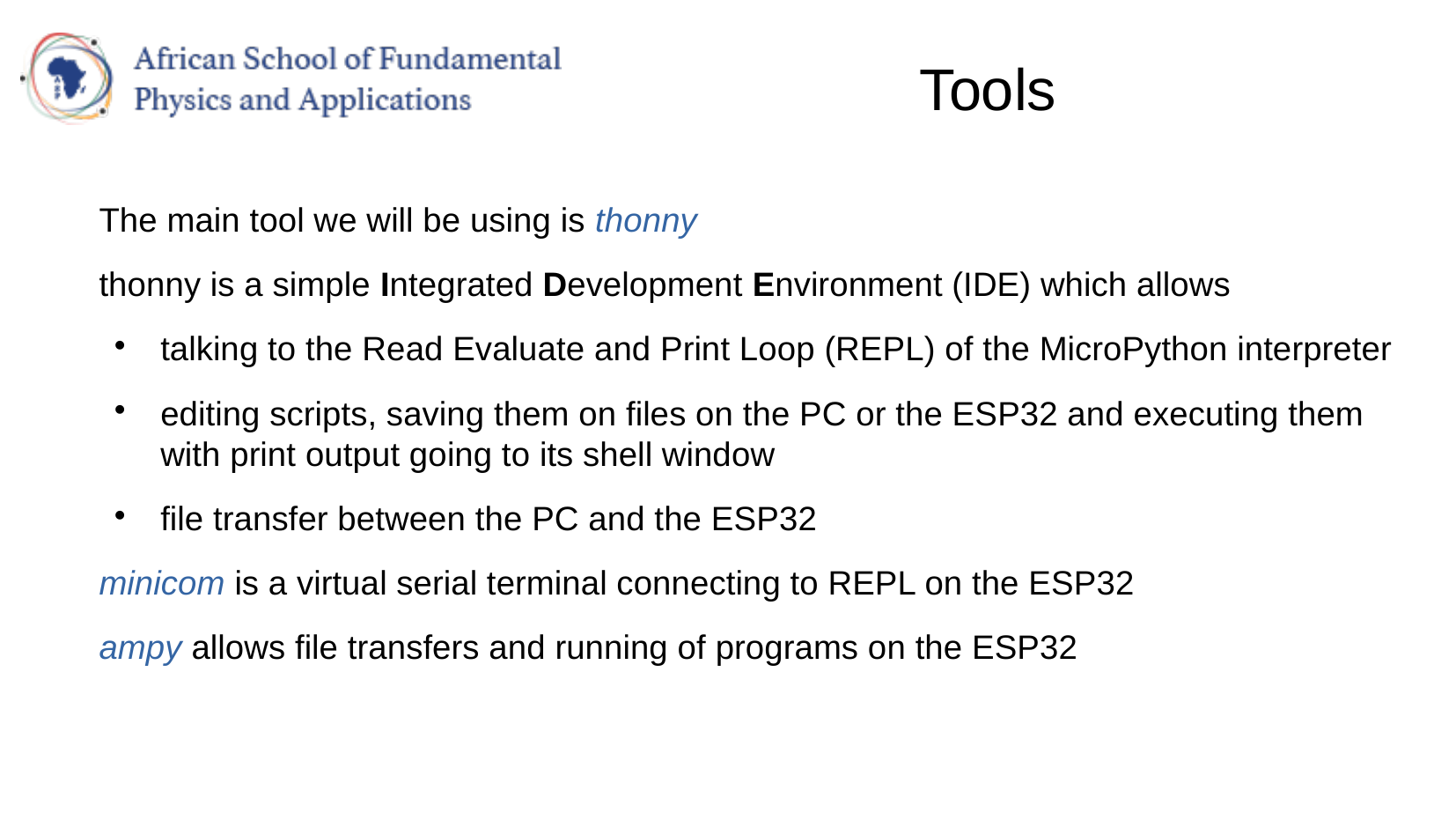

# Tools
The main tool we will be using is thonny
thonny is a simple Integrated Development Environment (IDE) which allows
talking to the Read Evaluate and Print Loop (REPL) of the MicroPython interpreter
editing scripts, saving them on files on the PC or the ESP32 and executing them with print output going to its shell window
file transfer between the PC and the ESP32
minicom is a virtual serial terminal connecting to REPL on the ESP32
ampy allows file transfers and running of programs on the ESP32